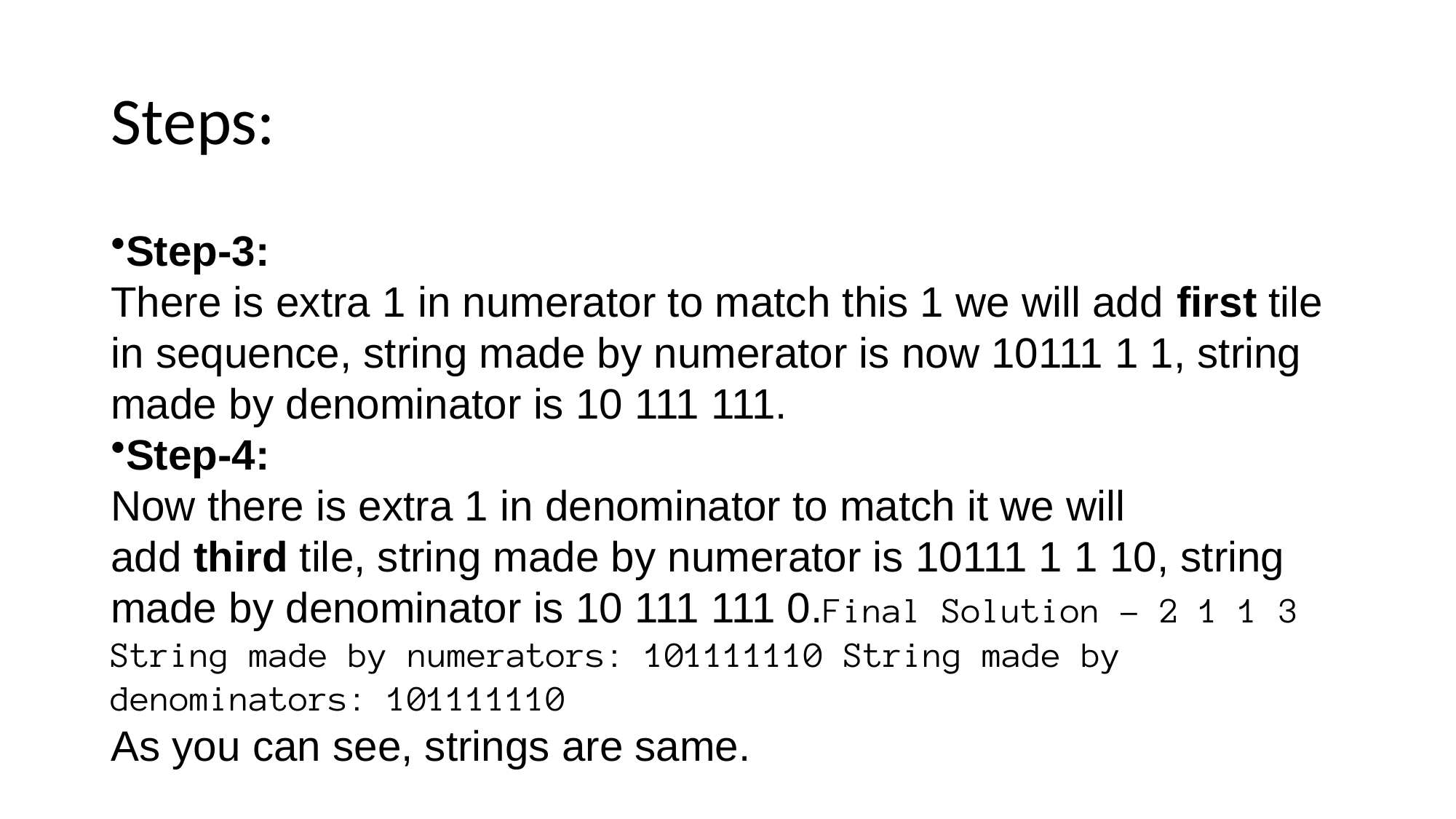

# Steps:
Step-3:
There is extra 1 in numerator to match this 1 we will add first tile in sequence, string made by numerator is now 10111 1 1, string made by denominator is 10 111 111.
Step-4:
Now there is extra 1 in denominator to match it we will add third tile, string made by numerator is 10111 1 1 10, string made by denominator is 10 111 111 0.Final Solution - 2 1 1 3 String made by numerators: 101111110 String made by denominators: 101111110
As you can see, strings are same.